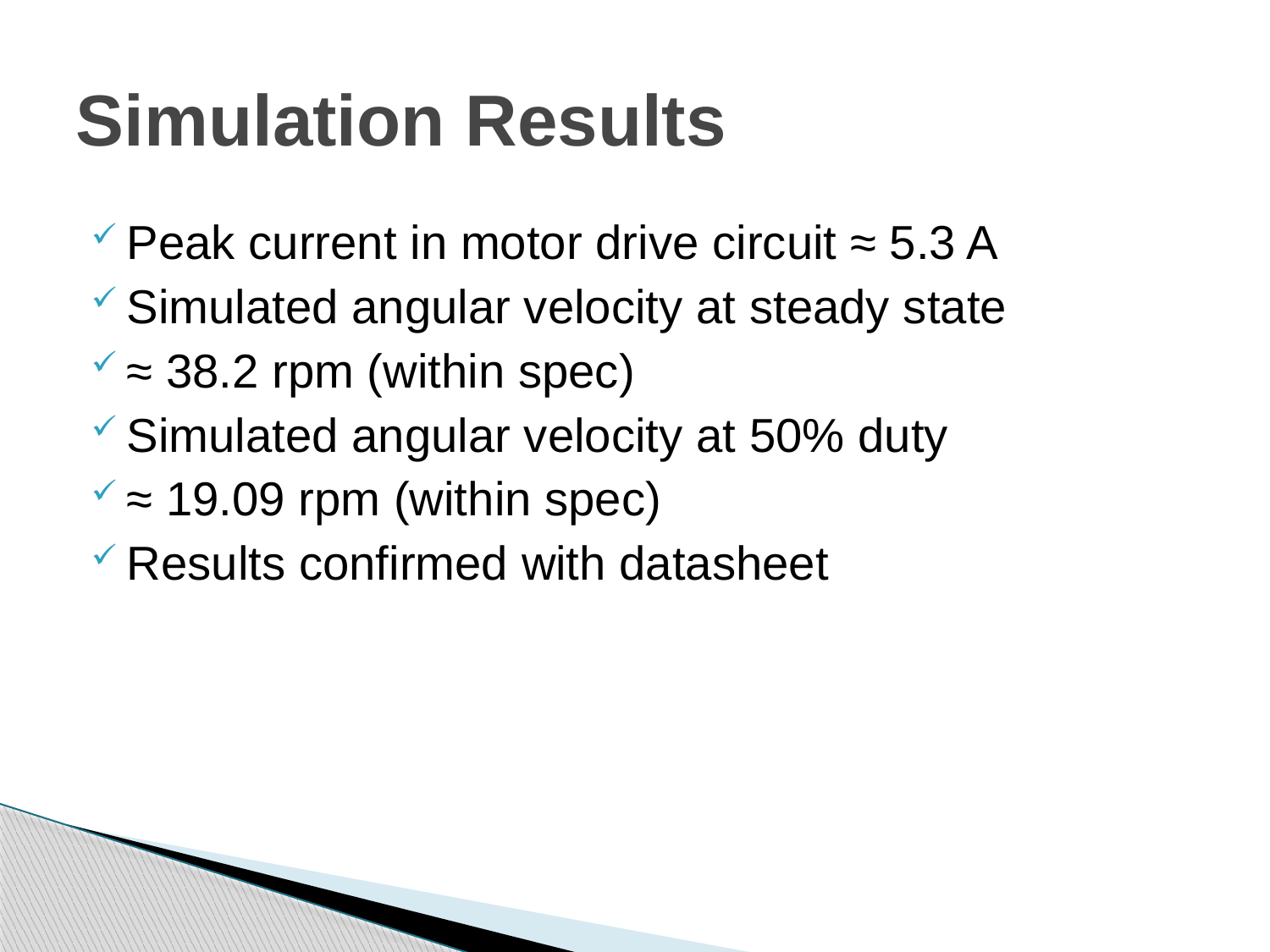

# Simulation Results
Peak current in motor drive circuit ≈ 5.3 A
Simulated angular velocity at steady state
≈ 38.2 rpm (within spec)
Simulated angular velocity at 50% duty
≈ 19.09 rpm (within spec)
Results confirmed with datasheet